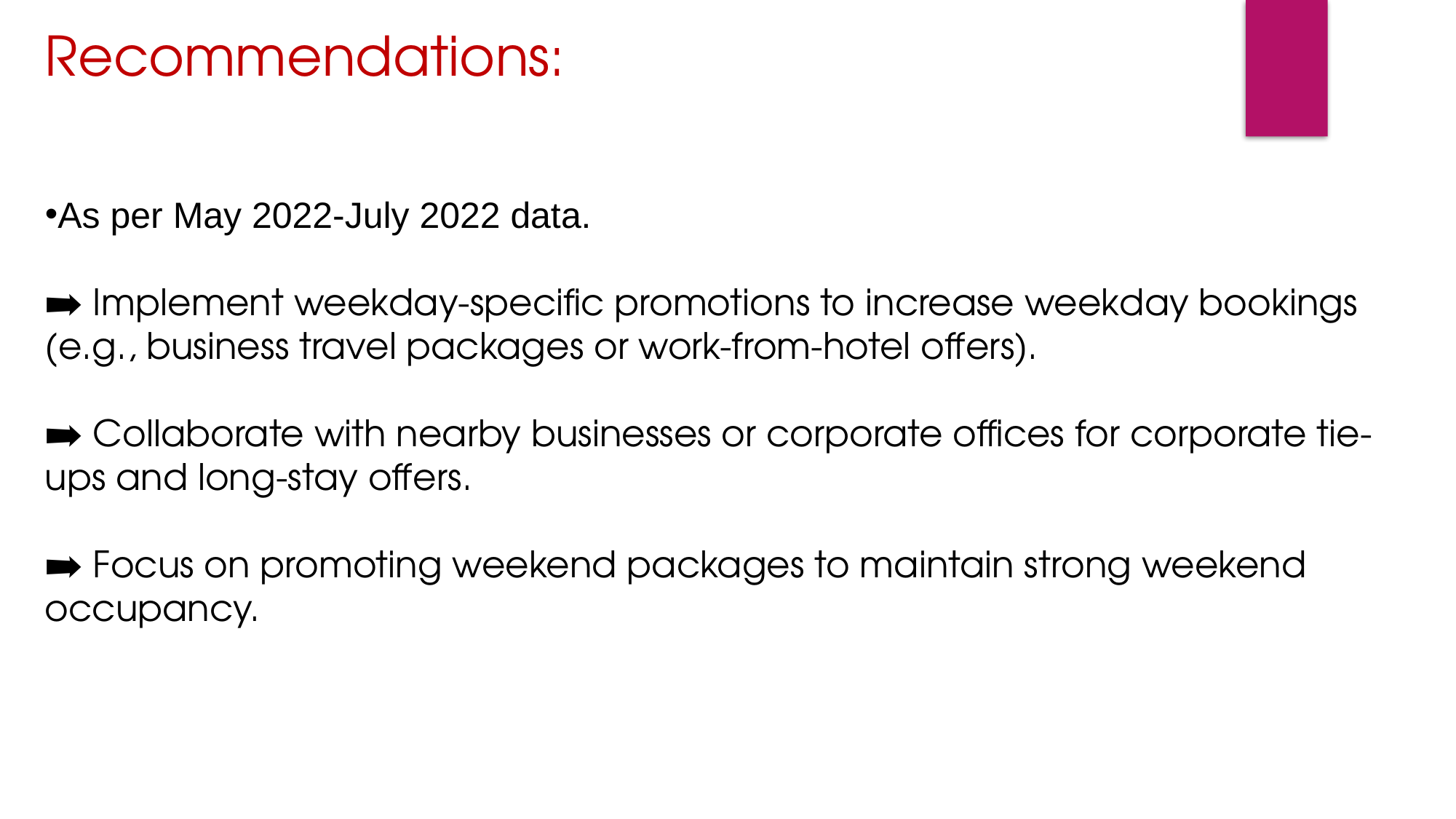

Recommendations:
As per May 2022-July 2022 data.
➡️ Implement weekday-specific promotions to increase weekday bookings (e.g., business travel packages or work-from-hotel offers).

➡️ Collaborate with nearby businesses or corporate offices for corporate tie-ups and long-stay offers.

➡️ Focus on promoting weekend packages to maintain strong weekend occupancy.